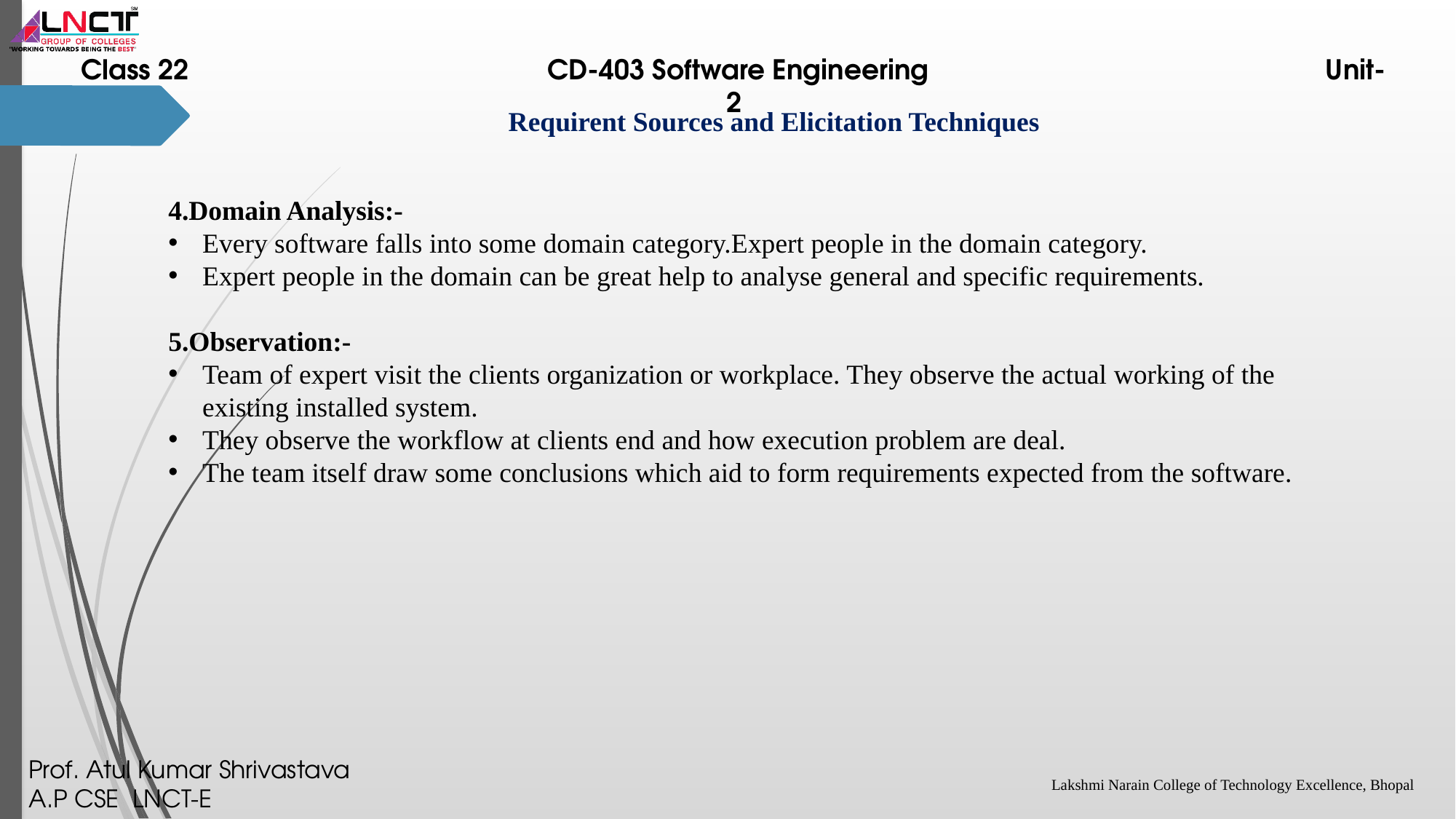

4.Domain Analysis:-
Every software falls into some domain category.Expert people in the domain category.
Expert people in the domain can be great help to analyse general and specific requirements.

5.Observation:-
Team of expert visit the clients organization or workplace. They observe the actual working of the existing installed system.
They observe the workflow at clients end and how execution problem are deal.
The team itself draw some conclusions which aid to form requirements expected from the software.